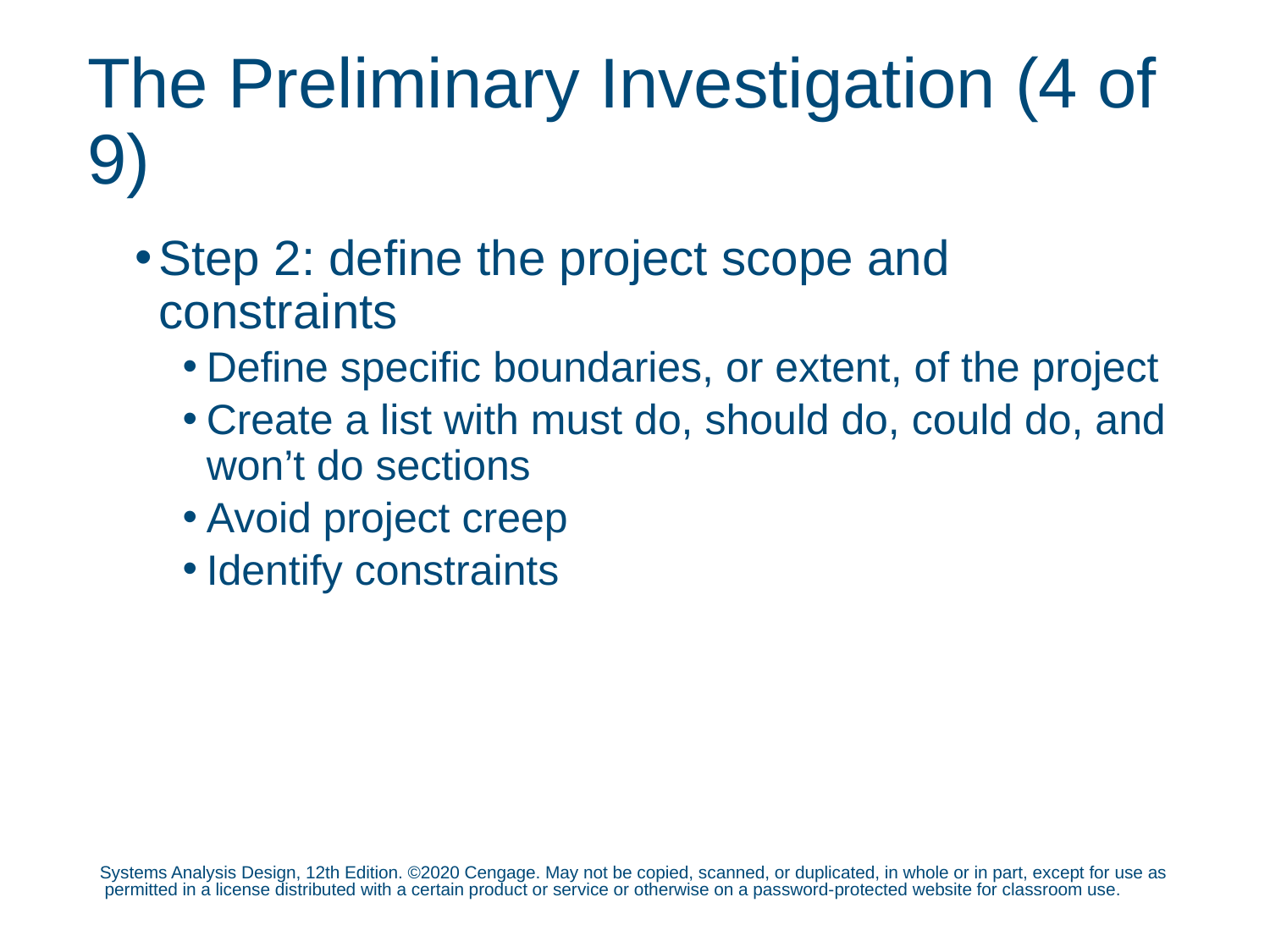

# The Preliminary Investigation (4 of 9)
Step 2: define the project scope and constraints
Define specific boundaries, or extent, of the project
Create a list with must do, should do, could do, and won’t do sections
Avoid project creep
Identify constraints
Systems Analysis Design, 12th Edition. ©2020 Cengage. May not be copied, scanned, or duplicated, in whole or in part, except for use as permitted in a license distributed with a certain product or service or otherwise on a password-protected website for classroom use.